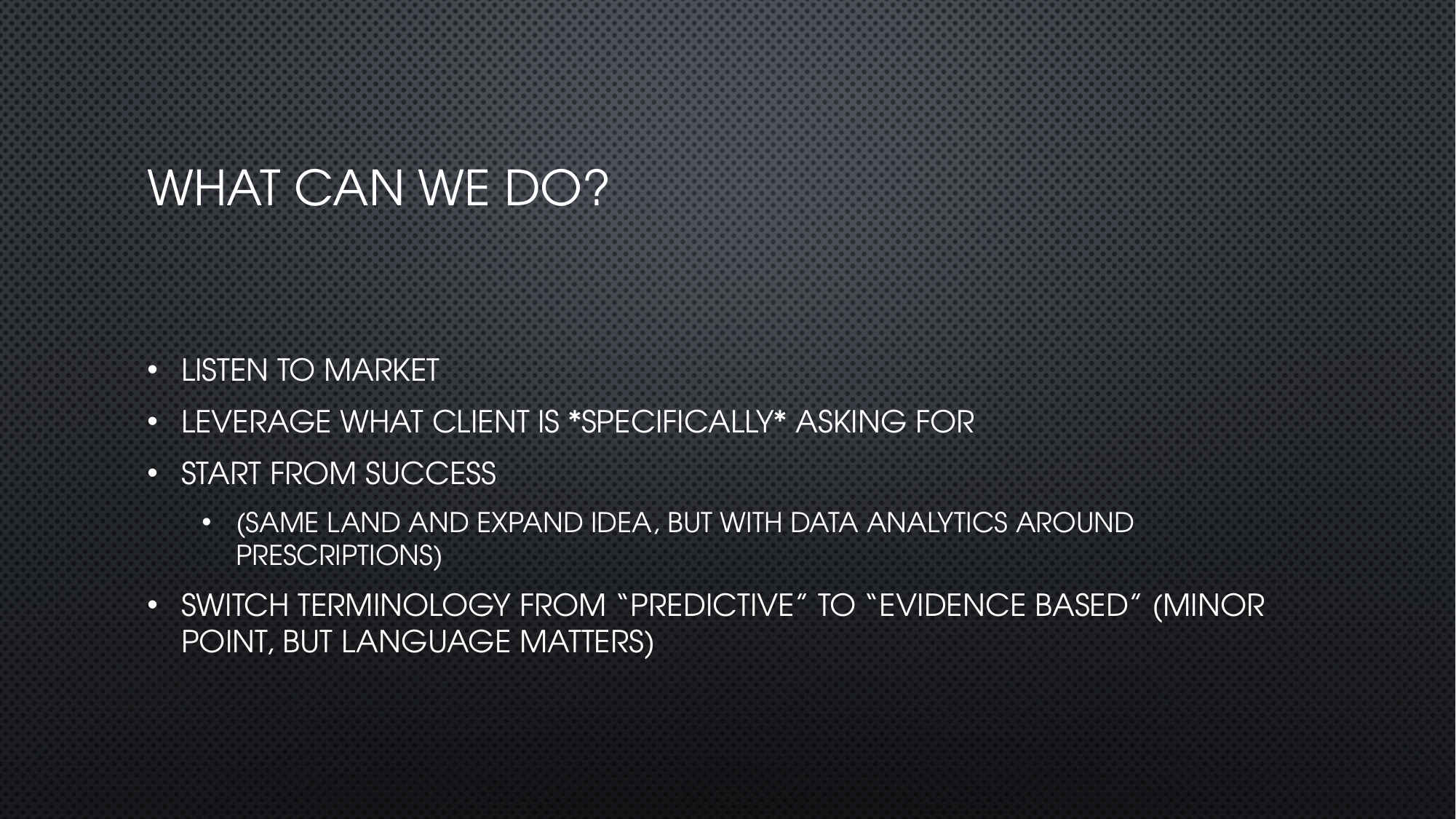

# What can we do?
Listen to Market
Leverage what Client is *specifically* asking for
Start from success
(same land and expand idea, but with data analytics around prescriptions)
Switch terminology from “Predictive” to “Evidence Based” (Minor point, but language matters)